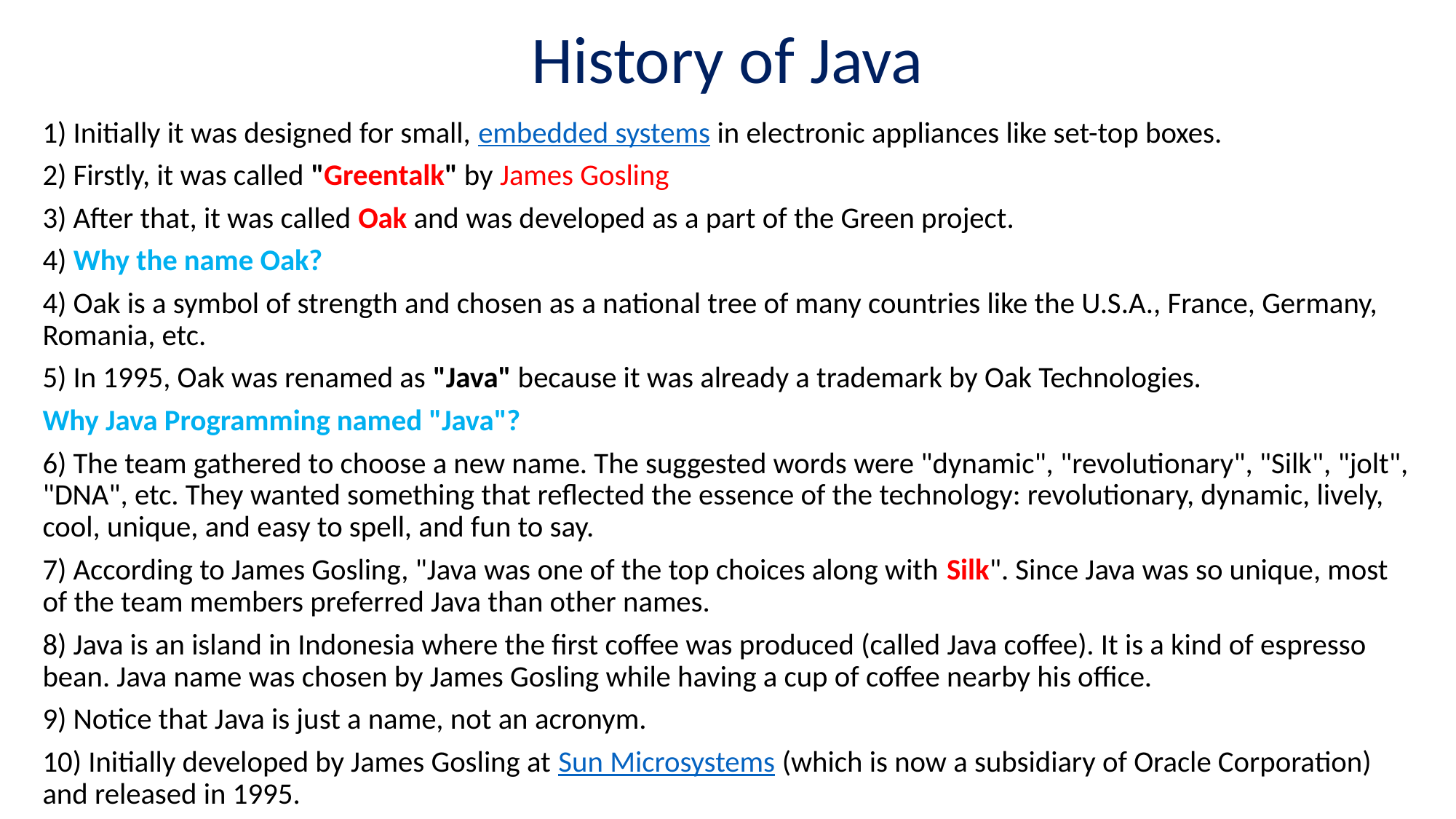

# History of Java
1) Initially it was designed for small, embedded systems in electronic appliances like set-top boxes.
2) Firstly, it was called "Greentalk" by James Gosling
3) After that, it was called Oak and was developed as a part of the Green project.
4) Why the name Oak?
4) Oak is a symbol of strength and chosen as a national tree of many countries like the U.S.A., France, Germany, Romania, etc.
5) In 1995, Oak was renamed as "Java" because it was already a trademark by Oak Technologies.
Why Java Programming named "Java"?
6) The team gathered to choose a new name. The suggested words were "dynamic", "revolutionary", "Silk", "jolt", "DNA", etc. They wanted something that reflected the essence of the technology: revolutionary, dynamic, lively, cool, unique, and easy to spell, and fun to say.
7) According to James Gosling, "Java was one of the top choices along with Silk". Since Java was so unique, most of the team members preferred Java than other names.
8) Java is an island in Indonesia where the first coffee was produced (called Java coffee). It is a kind of espresso bean. Java name was chosen by James Gosling while having a cup of coffee nearby his office.
9) Notice that Java is just a name, not an acronym.
10) Initially developed by James Gosling at Sun Microsystems (which is now a subsidiary of Oracle Corporation) and released in 1995.